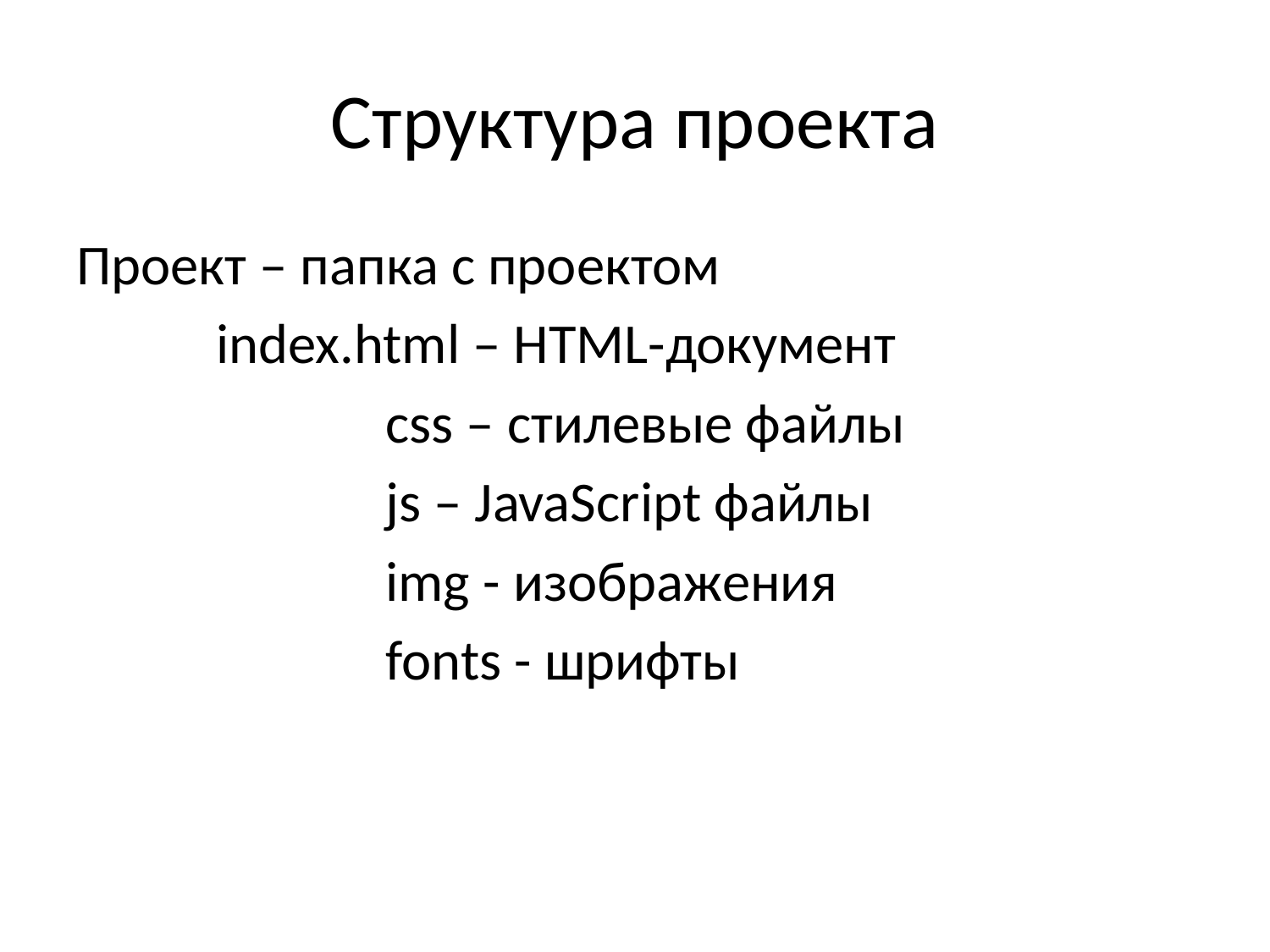

# Структура проекта
Проект – папка с проектом
	 index.html – HTML-документ
		css – стилевые файлы
		js – JavaScript файлы
		img - изображения
		fonts - шрифты